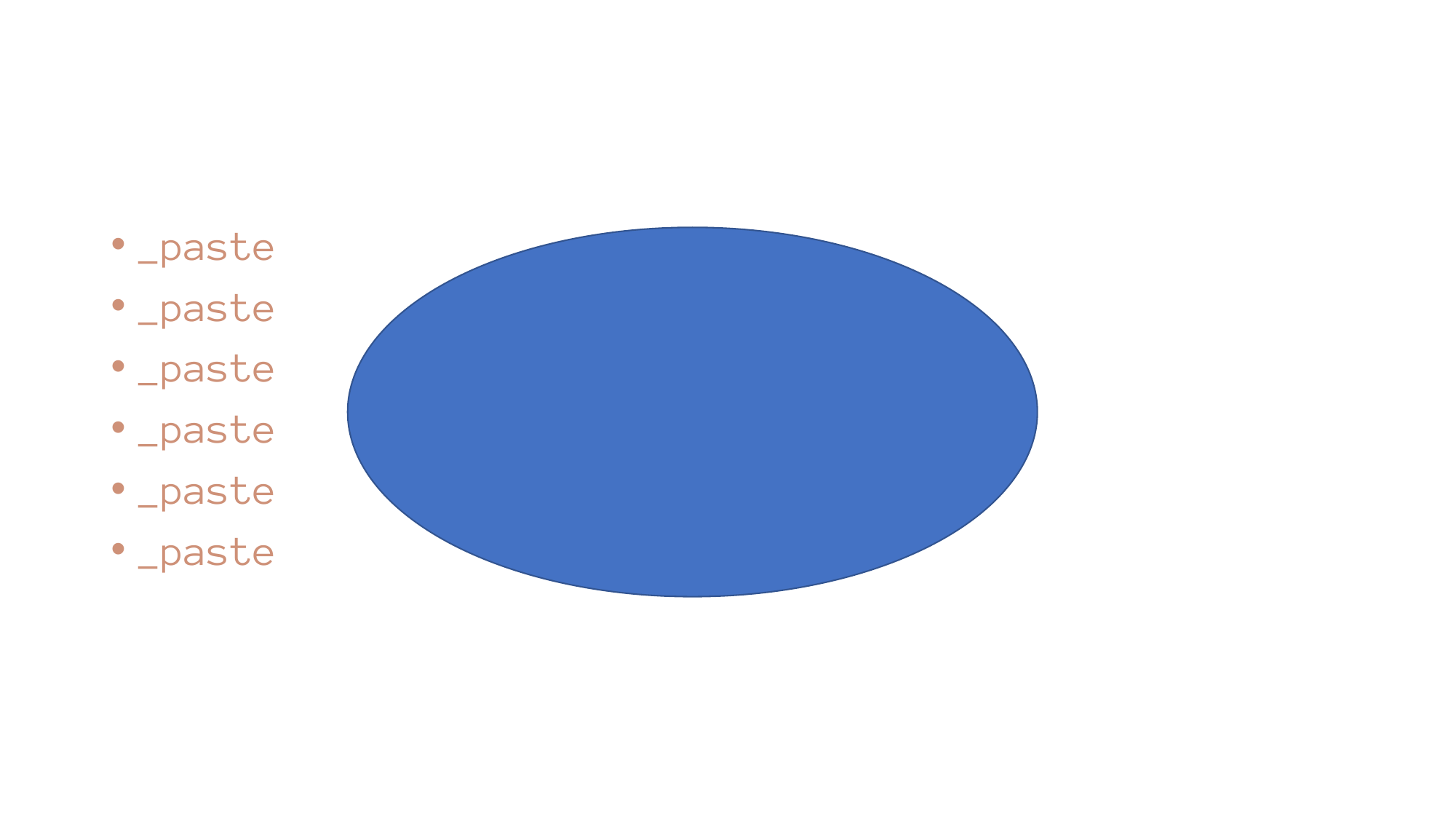

#
_paste
_paste
_paste
_paste
_paste
_paste